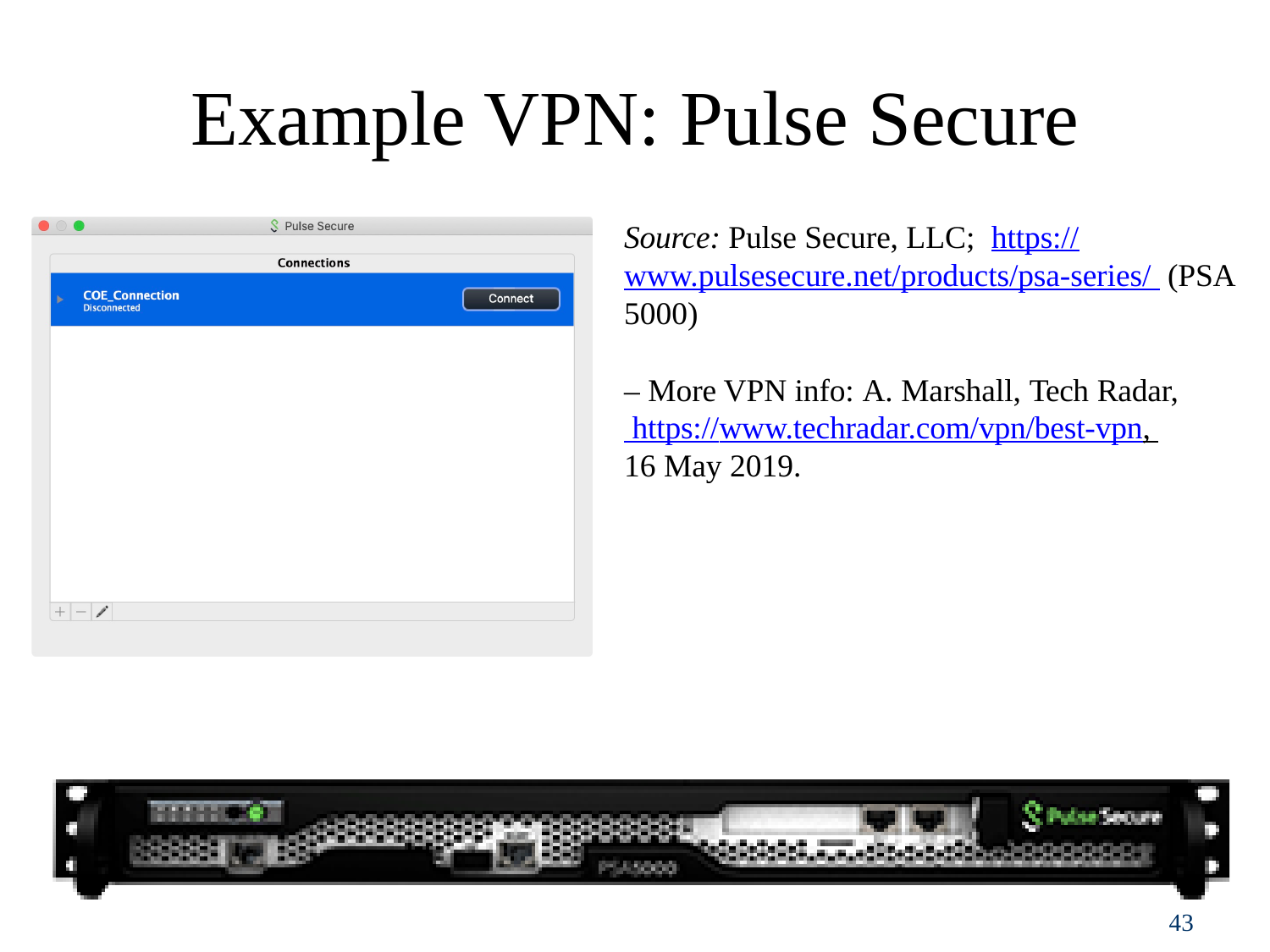

# Example VPN: Pulse Secure
Source: Pulse Secure, LLC;  https://www.pulsesecure.net/products/psa-series/  (PSA 5000)

– More VPN info: A. Marshall, Tech Radar,  https://www.techradar.com/vpn/best-vpn,  16 May 2019.

43